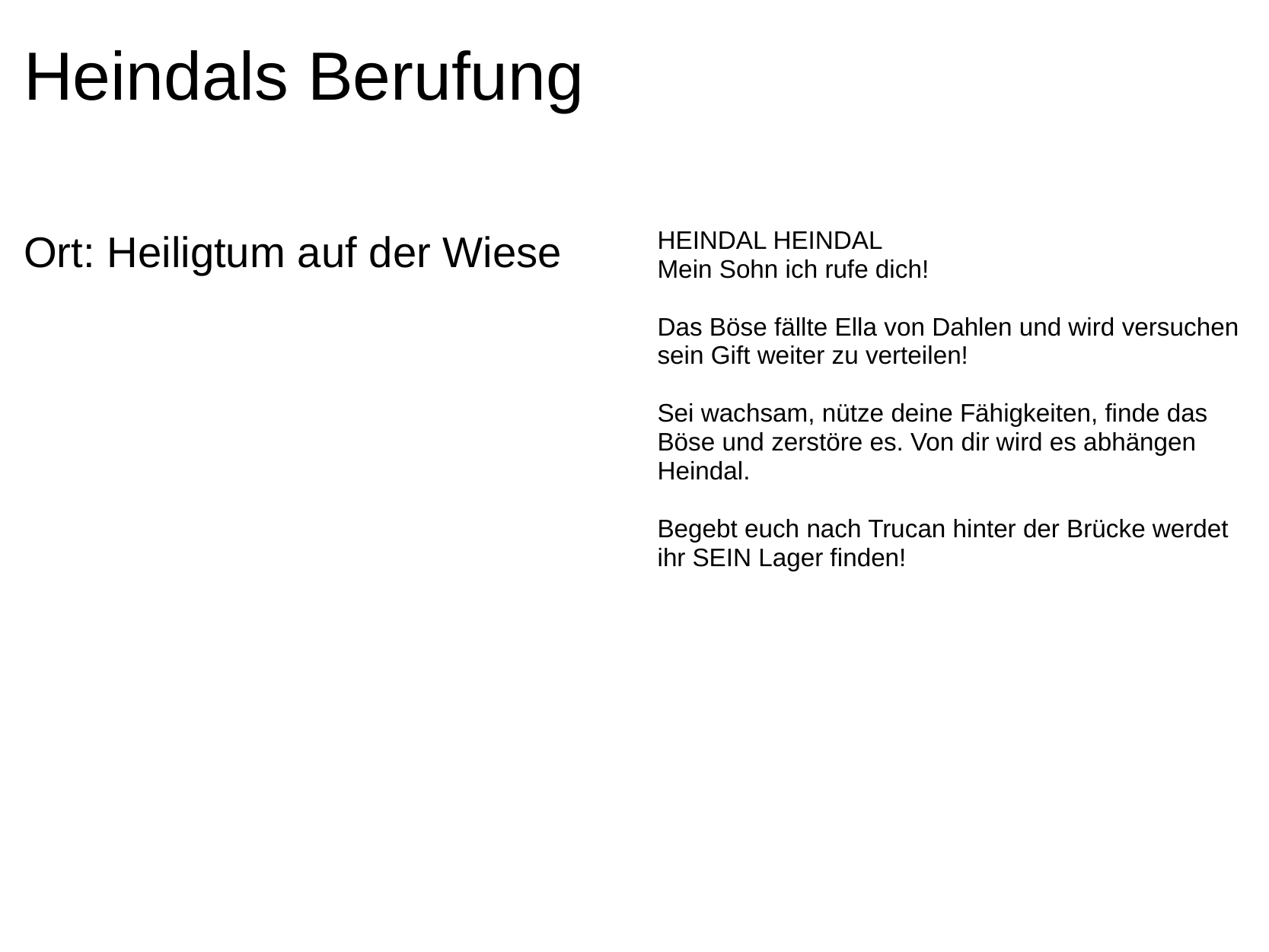

# Heindals Berufung
HEINDAL HEINDAL
Mein Sohn ich rufe dich!

Das Böse fällte Ella von Dahlen und wird versuchen sein Gift weiter zu verteilen!

Sei wachsam, nütze deine Fähigkeiten, finde das Böse und zerstöre es. Von dir wird es abhängen Heindal.

Begebt euch nach Trucan hinter der Brücke werdet ihr SEIN Lager finden!

Ort: Heiligtum auf der Wiese